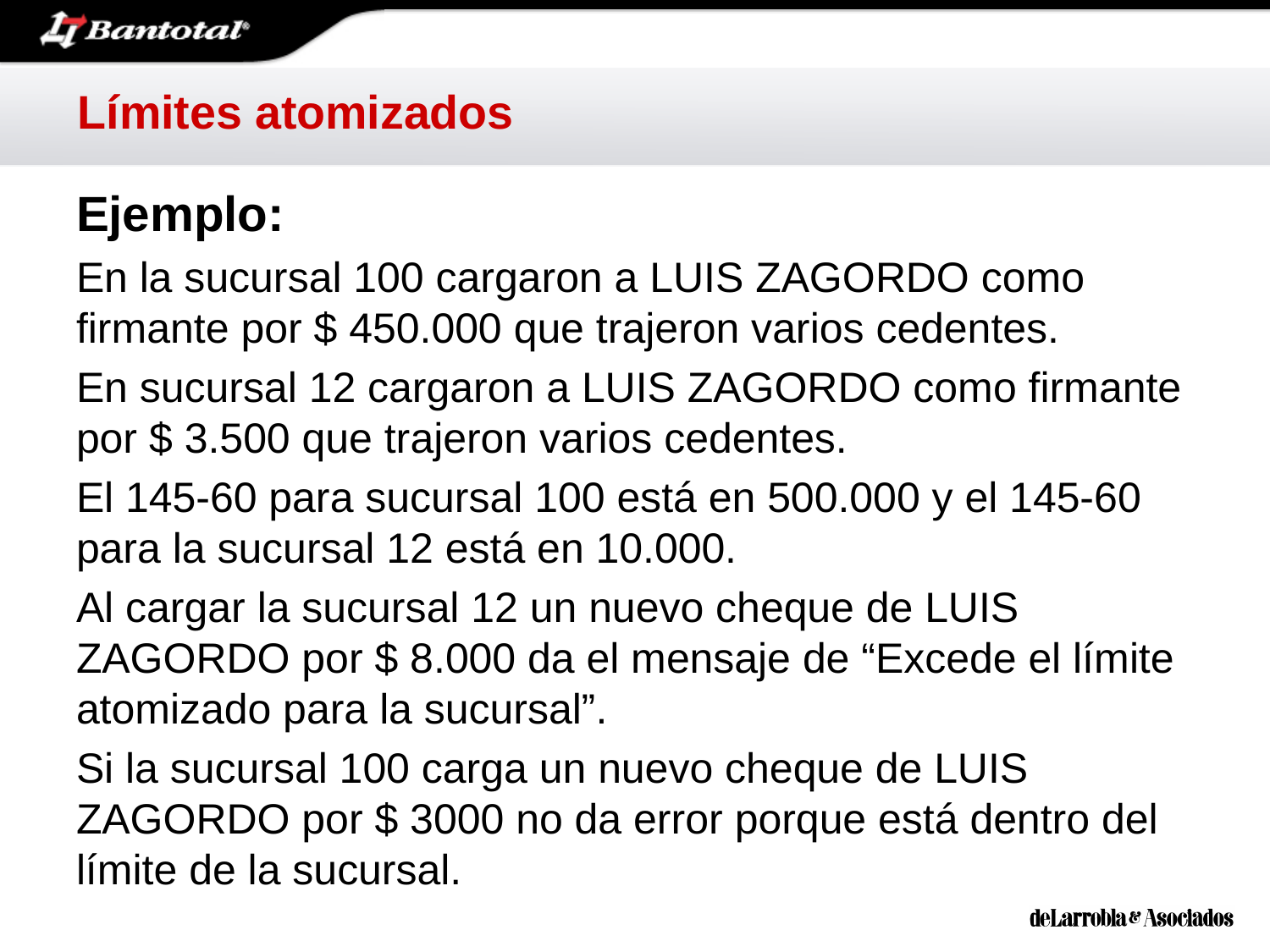

# Límites atomizados
Ejemplo:
En la sucursal 100 cargaron a LUIS ZAGORDO como firmante por $ 450.000 que trajeron varios cedentes.
En sucursal 12 cargaron a LUIS ZAGORDO como firmante por $ 3.500 que trajeron varios cedentes.
El 145-60 para sucursal 100 está en 500.000 y el 145-60 para la sucursal 12 está en 10.000.
Al cargar la sucursal 12 un nuevo cheque de LUIS ZAGORDO por $ 8.000 da el mensaje de “Excede el límite atomizado para la sucursal”.
Si la sucursal 100 carga un nuevo cheque de LUIS ZAGORDO por $ 3000 no da error porque está dentro del límite de la sucursal.